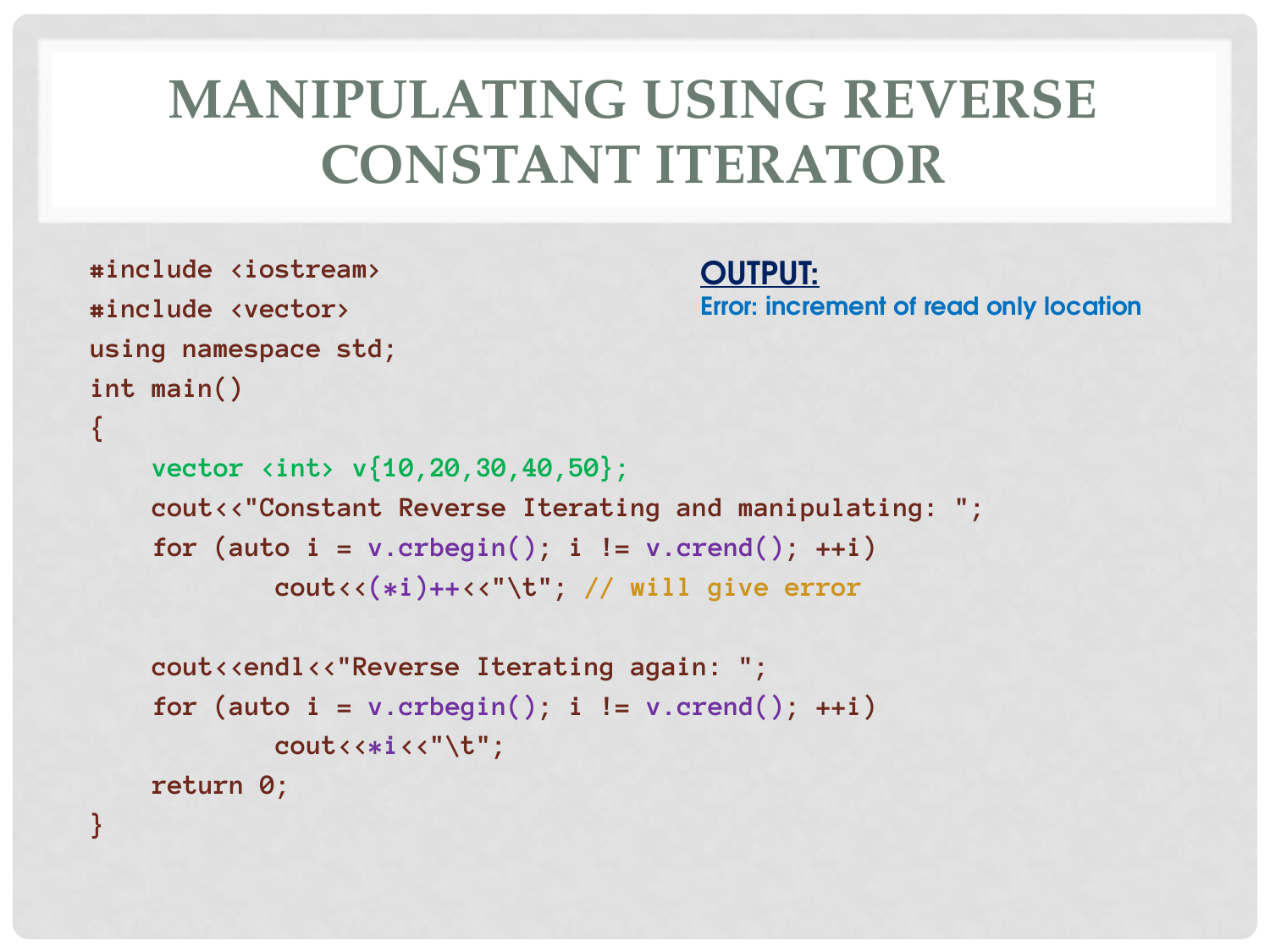

# Manipulating using reverse constant iterator
#include <iostream>
#include <vector>
using namespace std;
int main()
{
    vector <int> v{10,20,30,40,50};
    cout<<"Constant Reverse Iterating and manipulating: ";
    for (auto i = v.crbegin(); i != v.crend(); ++i)
            cout<<(*i)++<<"\t"; // will give error

    cout<<endl<<"Reverse Iterating again: ";
    for (auto i = v.crbegin(); i != v.crend(); ++i)
            cout<<*i<<"\t";
    return 0;
}

OUTPUT:
Error: increment of read only location